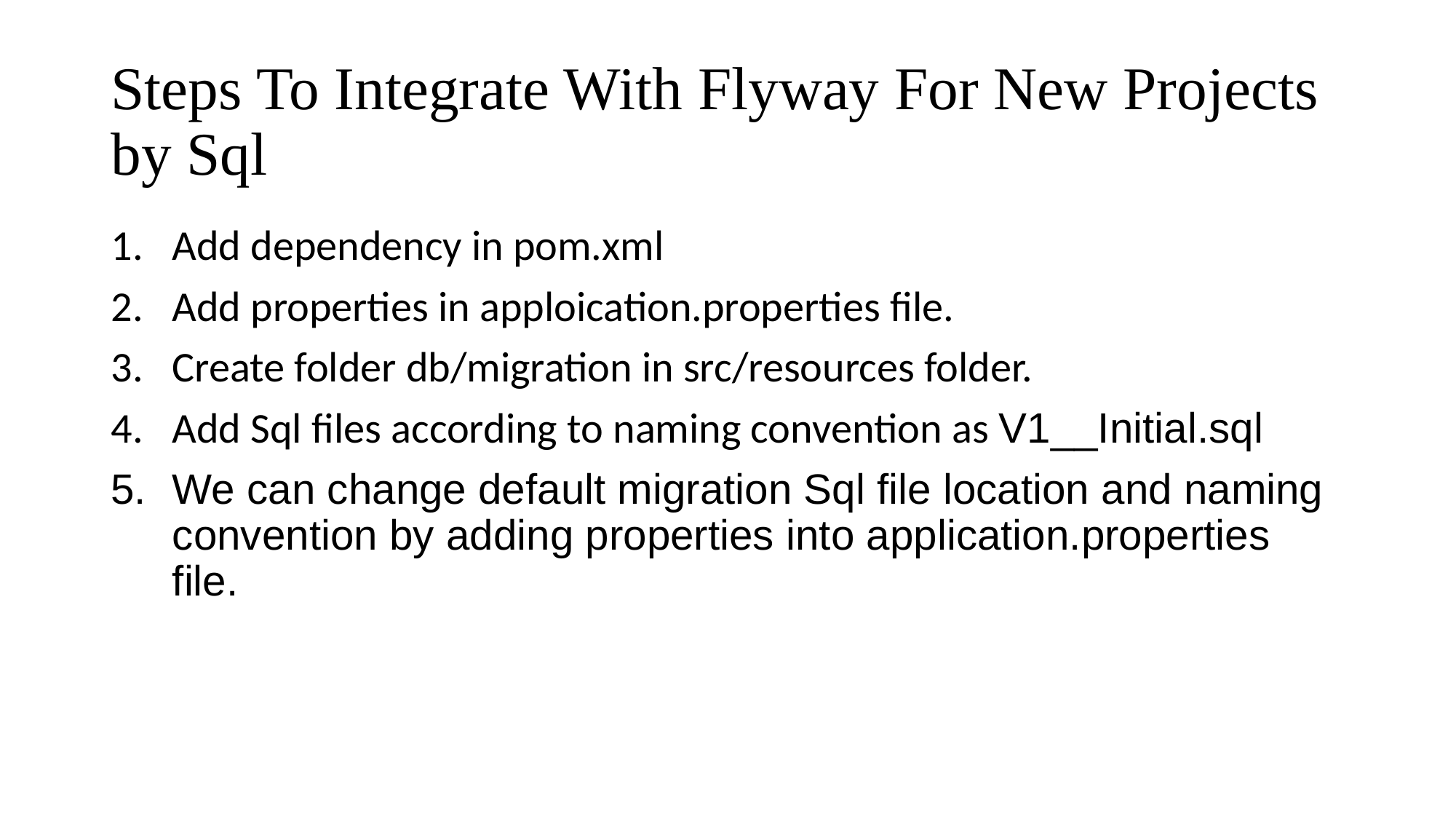

# Steps To Integrate With Flyway For New Projects by Sql
Add dependency in pom.xml
Add properties in apploication.properties file.
Create folder db/migration in src/resources folder.
Add Sql files according to naming convention as V1__Initial.sql
We can change default migration Sql file location and naming convention by adding properties into application.properties file.